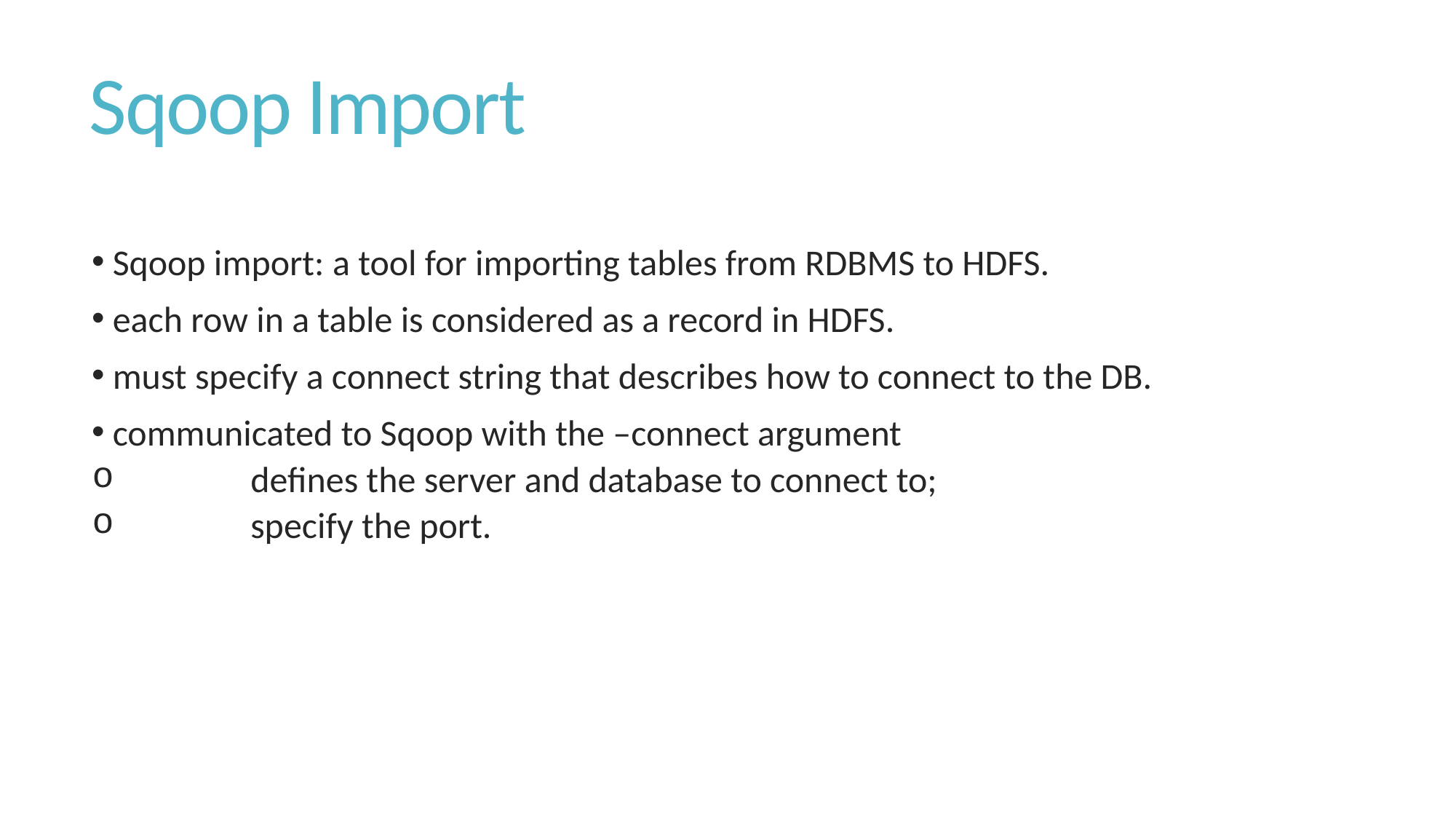

# Sqoop Import
 Sqoop import: a tool for importing tables from RDBMS to HDFS.
 each row in a table is considered as a record in HDFS.
 must specify a connect string that describes how to connect to the DB.
 communicated to Sqoop with the –connect argument
	 defines the server and database to connect to;
	 specify the port.